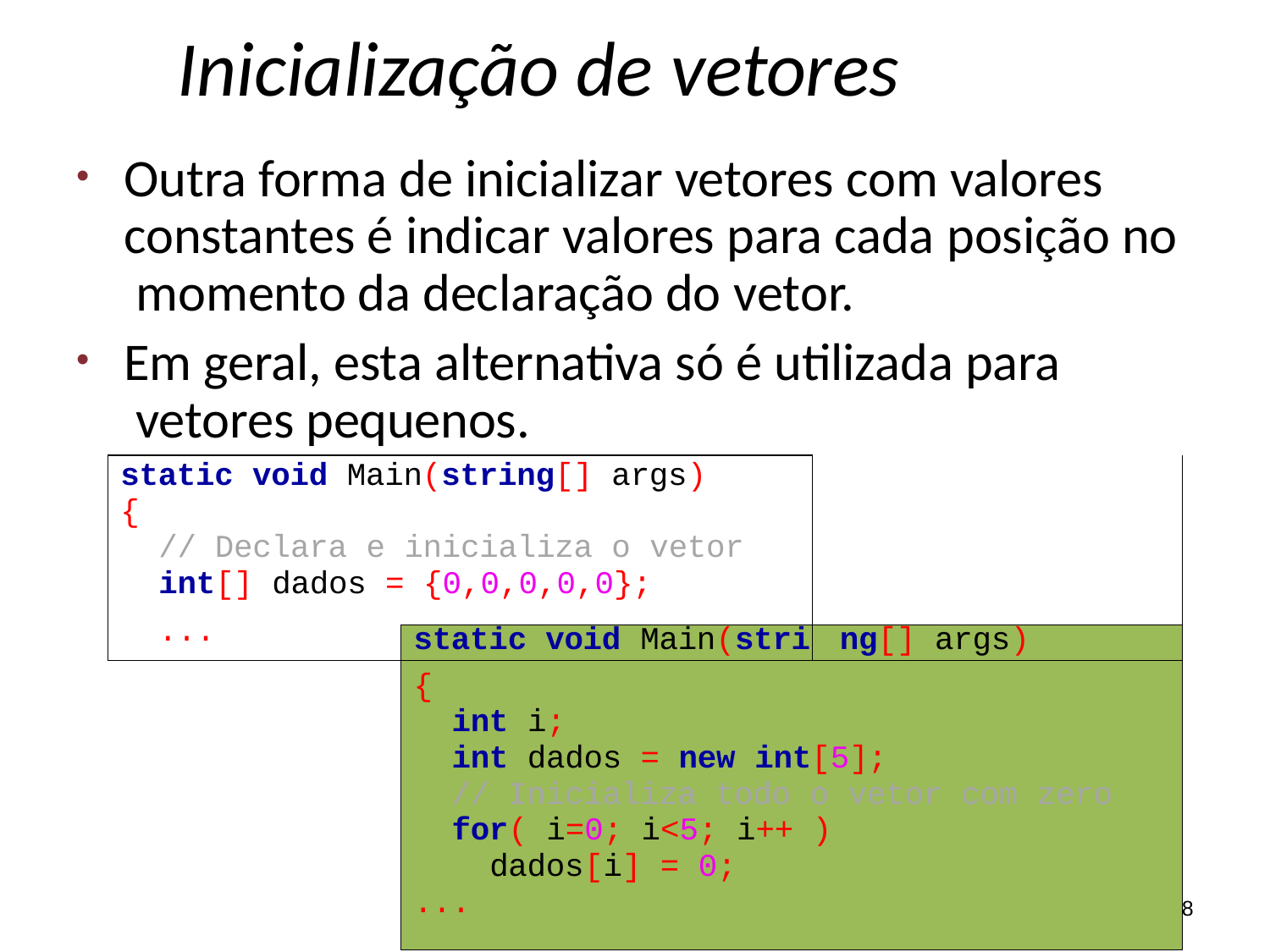

# Inicialização de vetores
Outra forma de inicializar vetores com valores  constantes é indicar valores para cada posição no  momento da declaração do vetor.
Em geral, esta alternativa só é utilizada para  vetores pequenos.
| static void Main(string[] args) { // Declara e inicializa o vetor int[] dados = {0,0,0,0,0}; |  |  |
| --- | --- | --- |
| ... | static void Main(stri | ng[] args) |
|  | { int i; int dados = new int[5]; // Inicializa todo o vetor com zero for( i=0; i<5; i++ ) dados[i] = 0; ... |  |
28